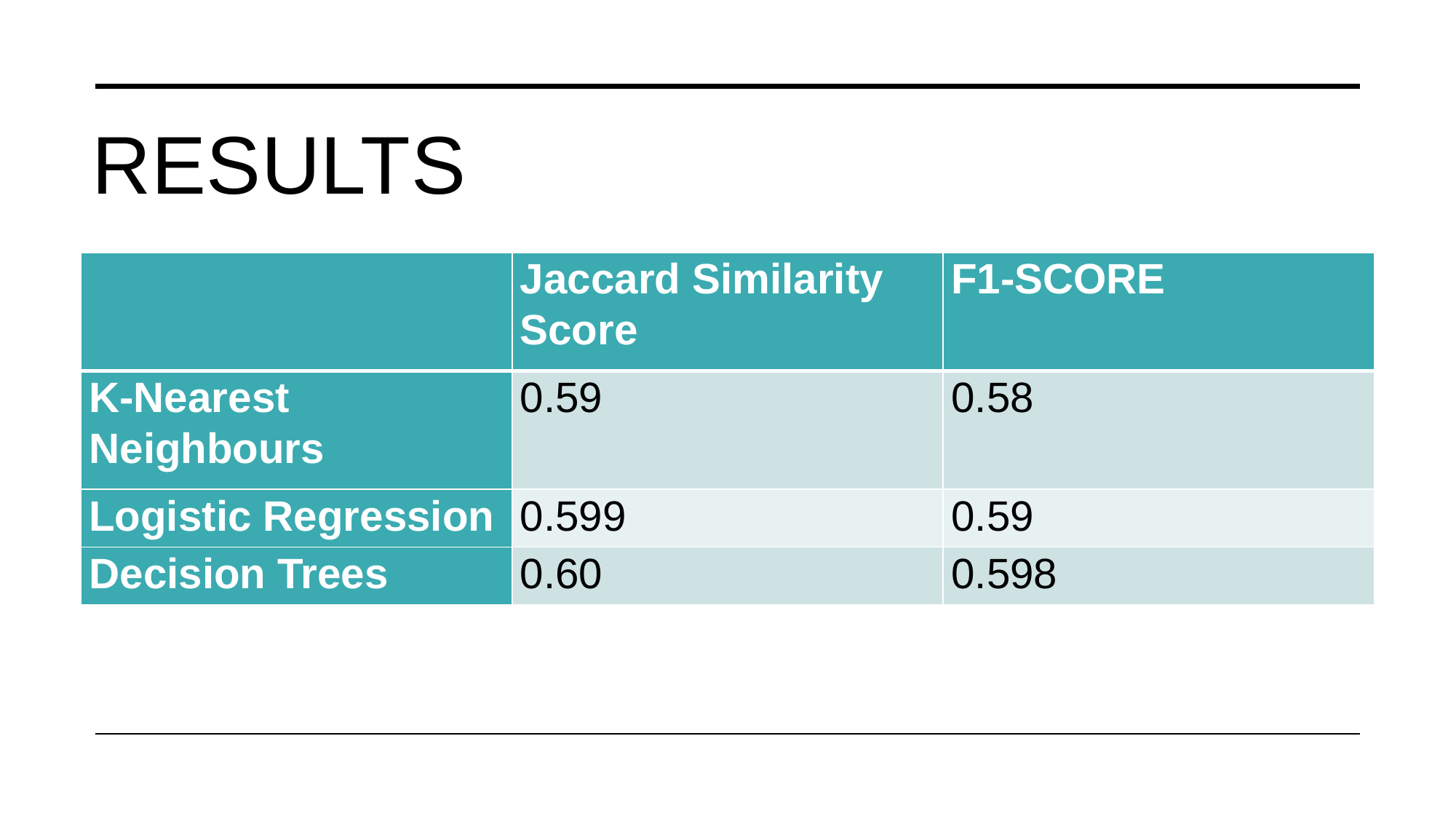

# Results
|  | Jaccard Similarity Score | F1-SCORE |
| --- | --- | --- |
| K-Nearest Neighbours | 0.59 | 0.58 |
| Logistic Regression | 0.599 | 0.59 |
| Decision Trees | 0.60 | 0.598 |